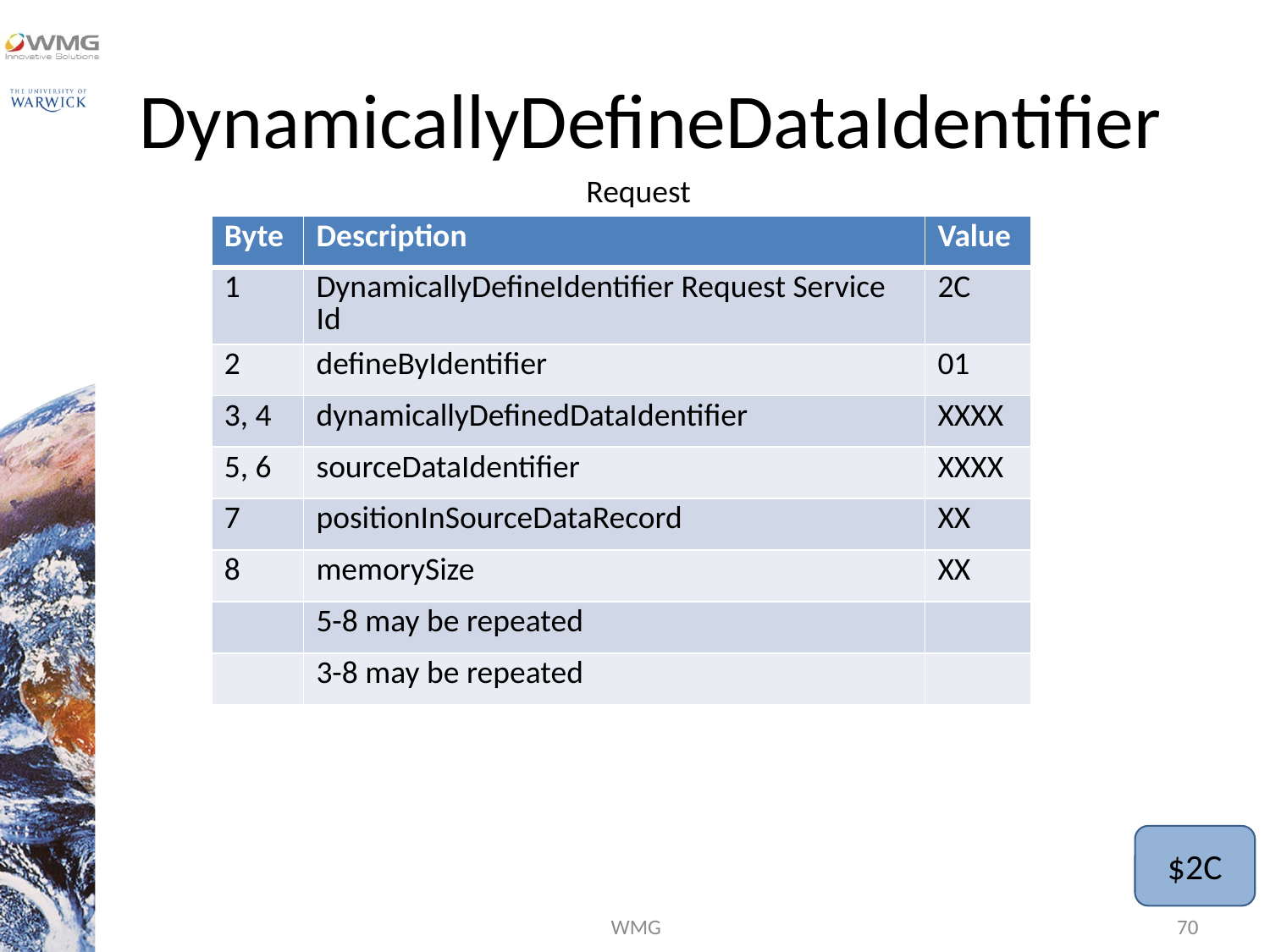

# DynamicallyDefineDataIdentifier
Request
| Byte | Description | Value |
| --- | --- | --- |
| 1 | DynamicallyDefineIdentifier Request Service Id | 2C |
| 2 | defineByIdentifier | 01 |
| 3, 4 | dynamicallyDefinedDataIdentifier | XXXX |
| 5, 6 | sourceDataIdentifier | XXXX |
| 7 | positionInSourceDataRecord | XX |
| 8 | memorySize | XX |
|  | 5-8 may be repeated |  |
|  | 3-8 may be repeated |  |
$2C
WMG
70